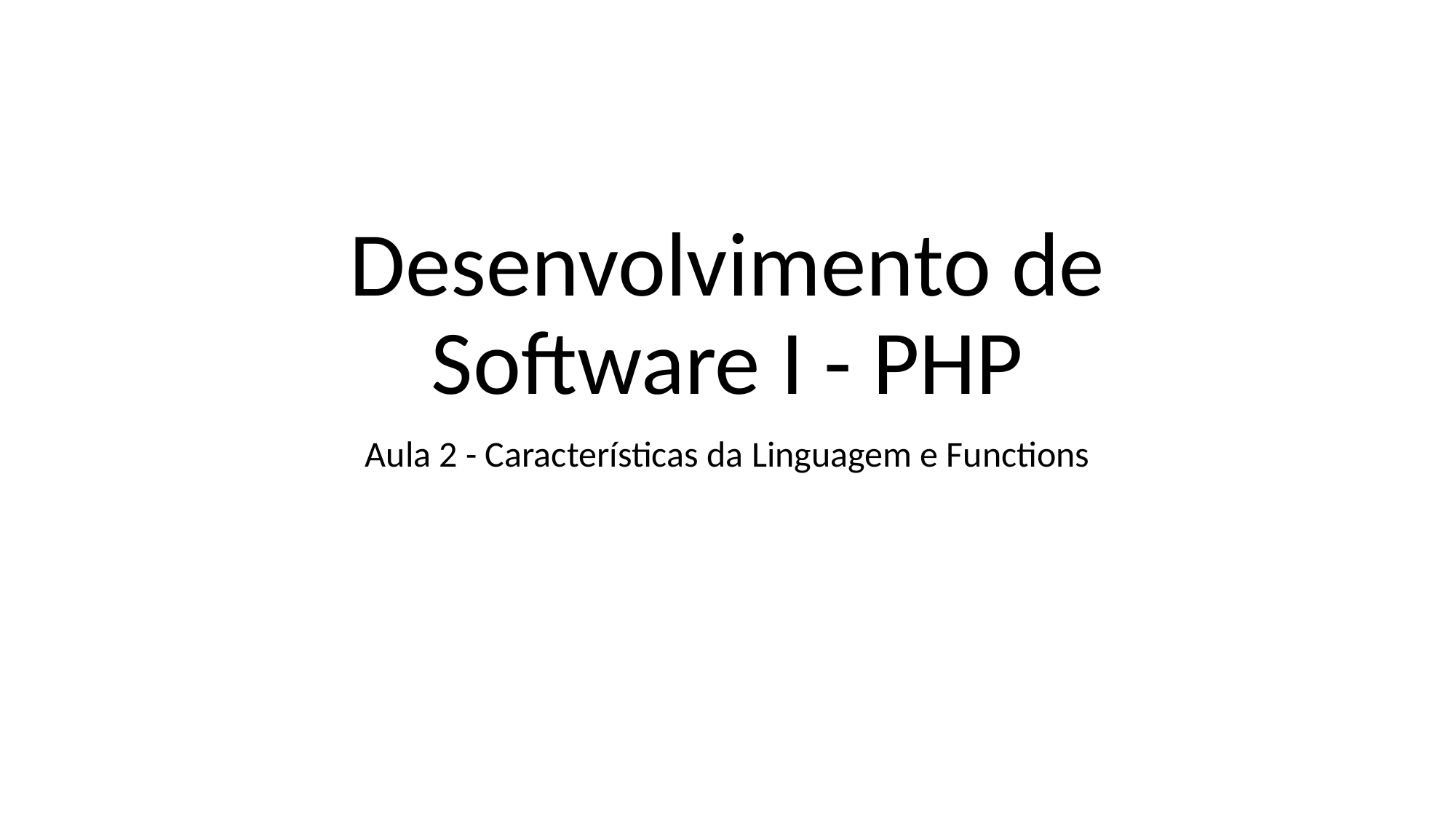

# Desenvolvimento de Software I - PHP
Aula 2 - Características da Linguagem e Functions